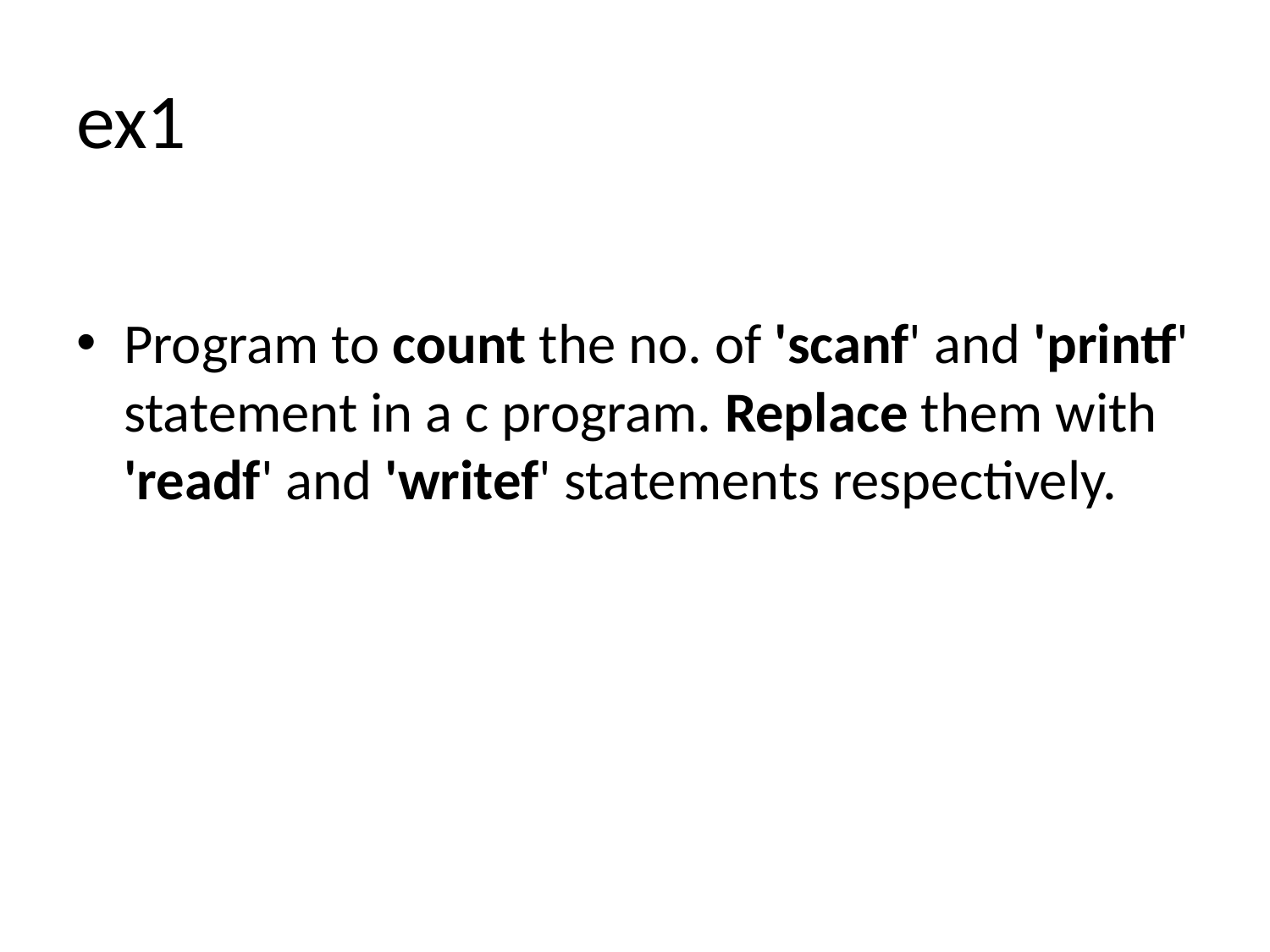

# ex1

Program to count the no. of 'scanf' and 'printf' statement in a c program. Replace them with 'readf' and 'writef' statements respectively.